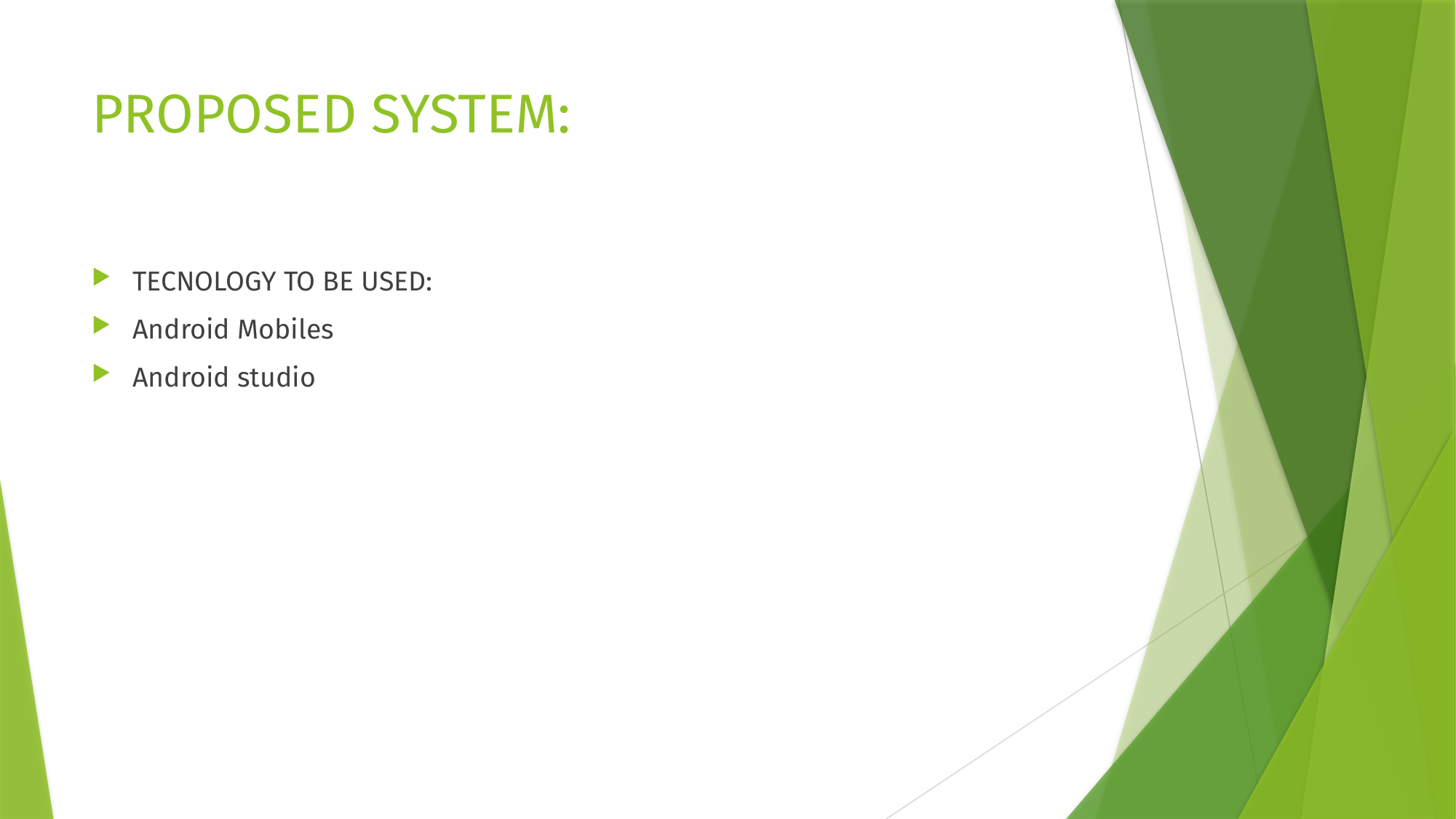

# PROPOSED SYSTEM:
TECNOLOGY TO BE USED:
Android Mobiles
Android studio